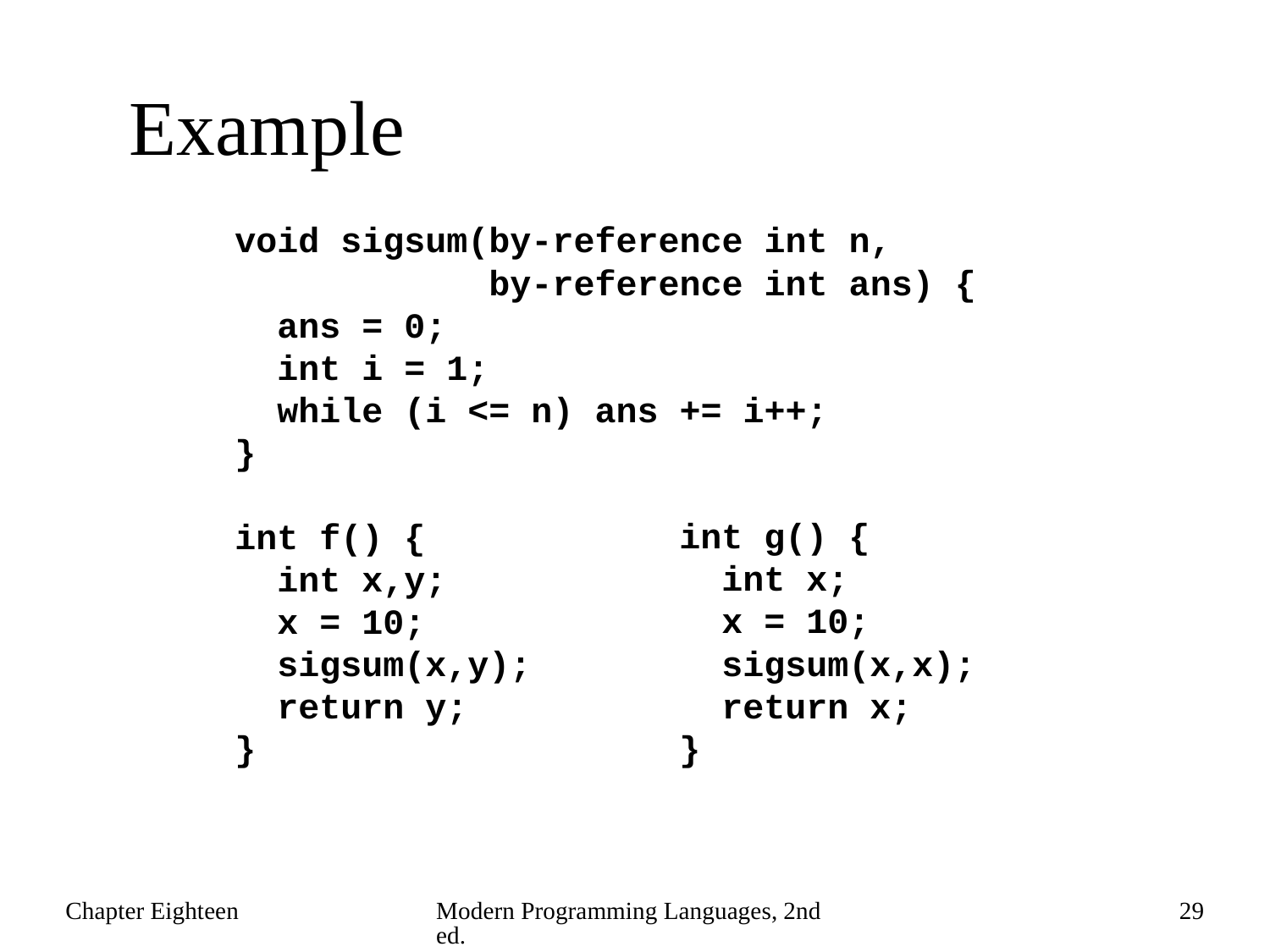

# Example
void sigsum(by-reference int n,
            by-reference int ans) {
  ans = 0;
  int i = 1;
  while (i <= n) ans += i++;
}
int f() {
  int x,y;
  x = 10;
  sigsum(x,y);
  return y;
}
int g() {
  int x;
  x = 10;
  sigsum(x,x);
  return x;
}
Chapter Eighteen
Modern Programming Languages, 2nd ed.
29